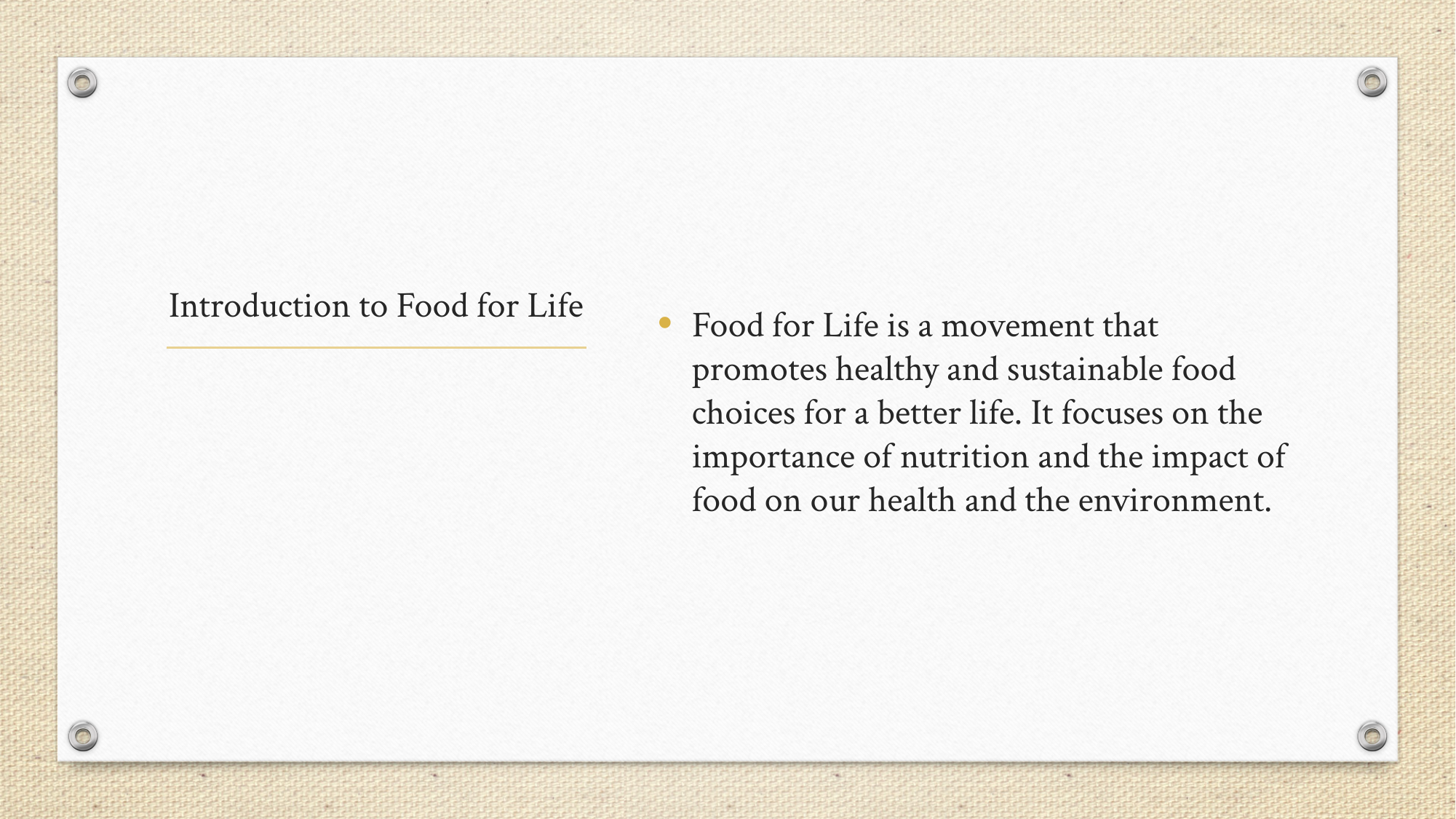

Food for Life is a movement that promotes healthy and sustainable food choices for a better life. It focuses on the importance of nutrition and the impact of food on our health and the environment.
# Introduction to Food for Life